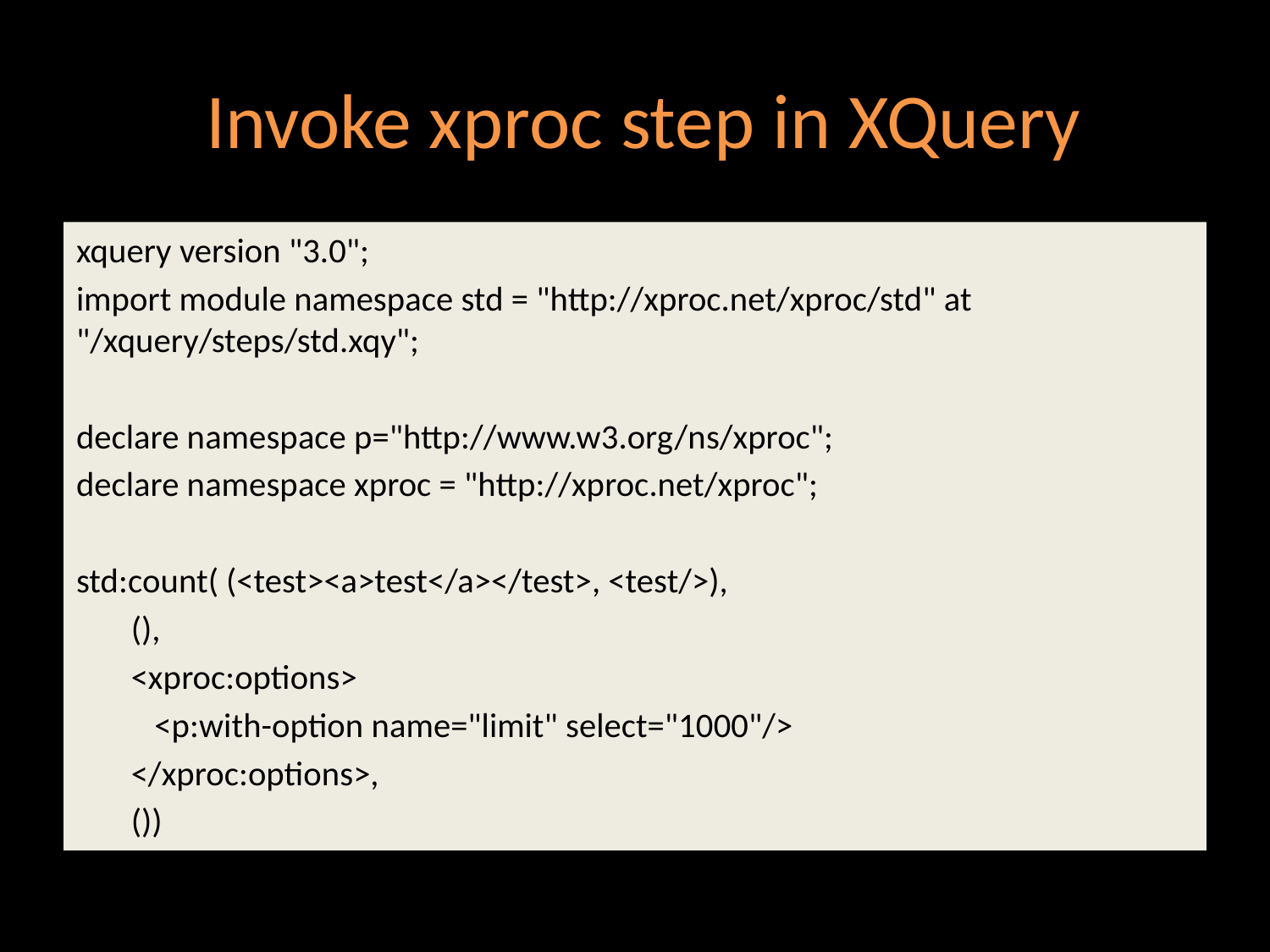

# Invoke xproc step in XQuery
xquery version "3.0";
import module namespace std = "http://xproc.net/xproc/std" at "/xquery/steps/std.xqy";

declare namespace p="http://www.w3.org/ns/xproc";
declare namespace xproc = "http://xproc.net/xproc";

std:count( (<test><a>test</a></test>, <test/>),
       (),
       <xproc:options>
          <p:with-option name="limit" select="1000"/>
       </xproc:options>,
       ())